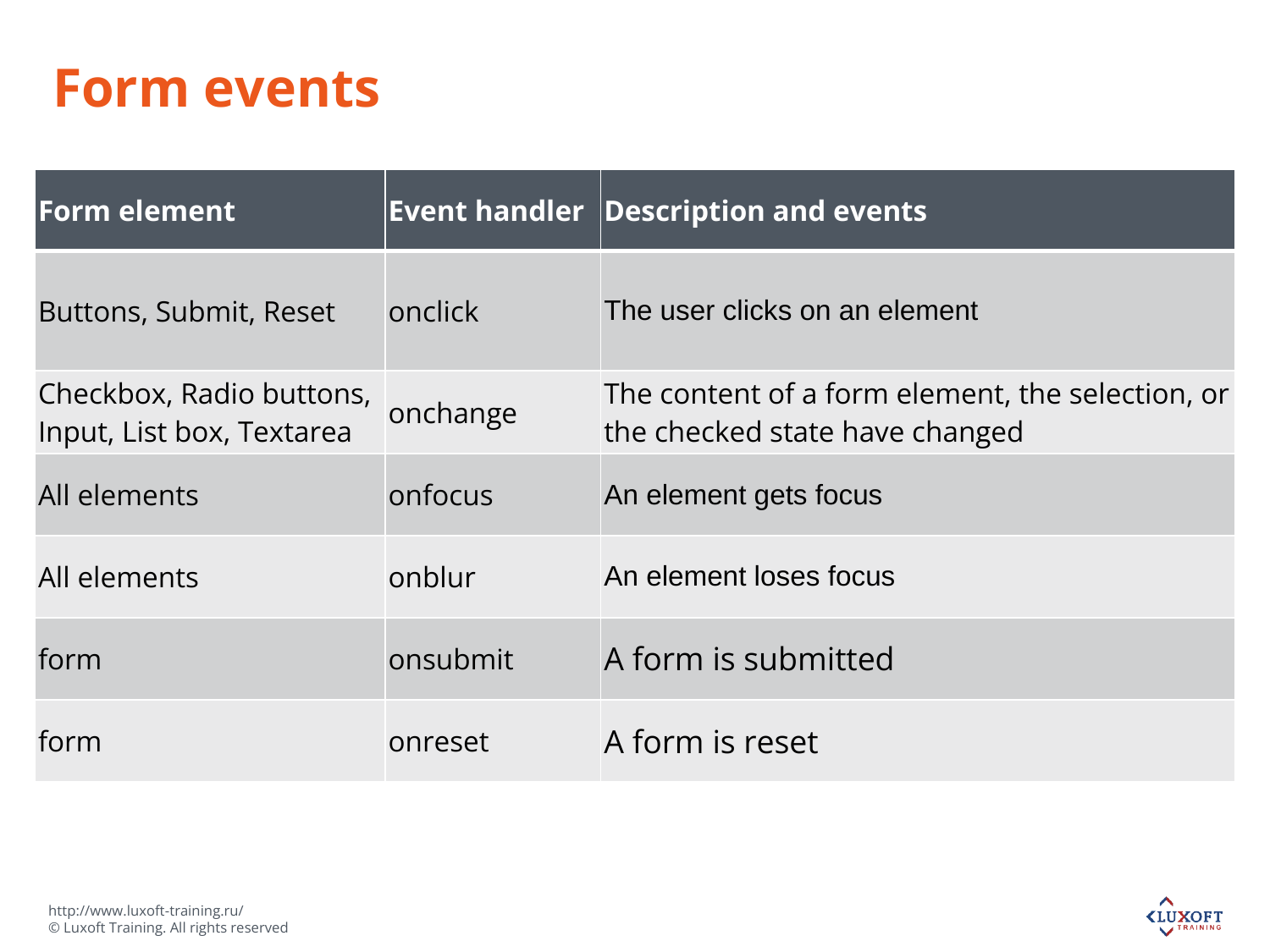

# Form events

| Form element | Event handler | Description and events |
| --- | --- | --- |
| Buttons, Submit, Reset | onclick | The user clicks on an element |
| Checkbox, Radio buttons, Input, List box, Textarea | onchange | The content of a form element, the selection, or the checked state have changed |
| All elements | onfocus | An element gets focus |
| All elements | onblur | An element loses focus |
| form | onsubmit | A form is submitted |
| form | onreset | A form is reset |